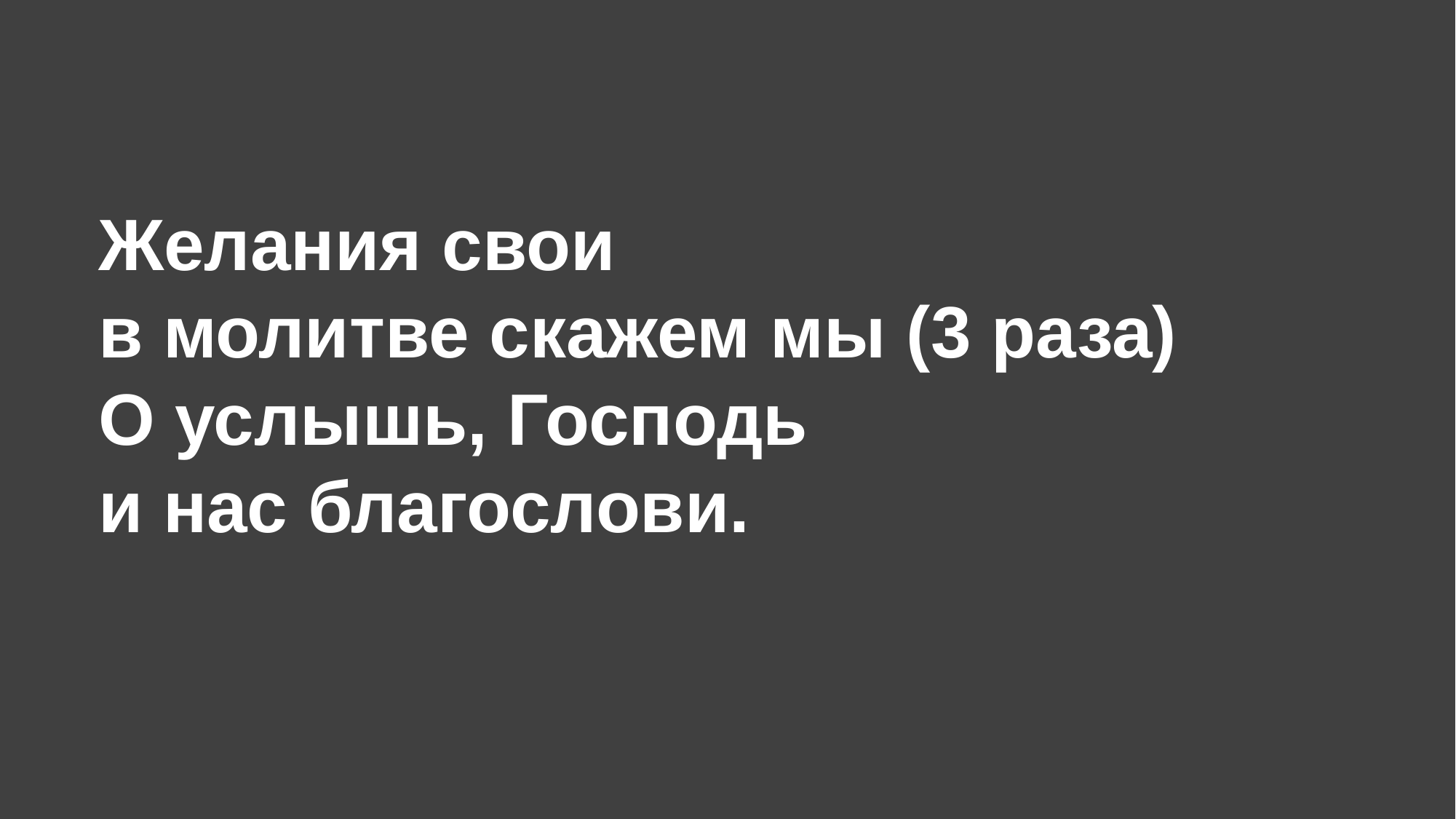

Желания свои
в молитве скажем мы (3 раза)
О услышь, Господь
и нас благослови.